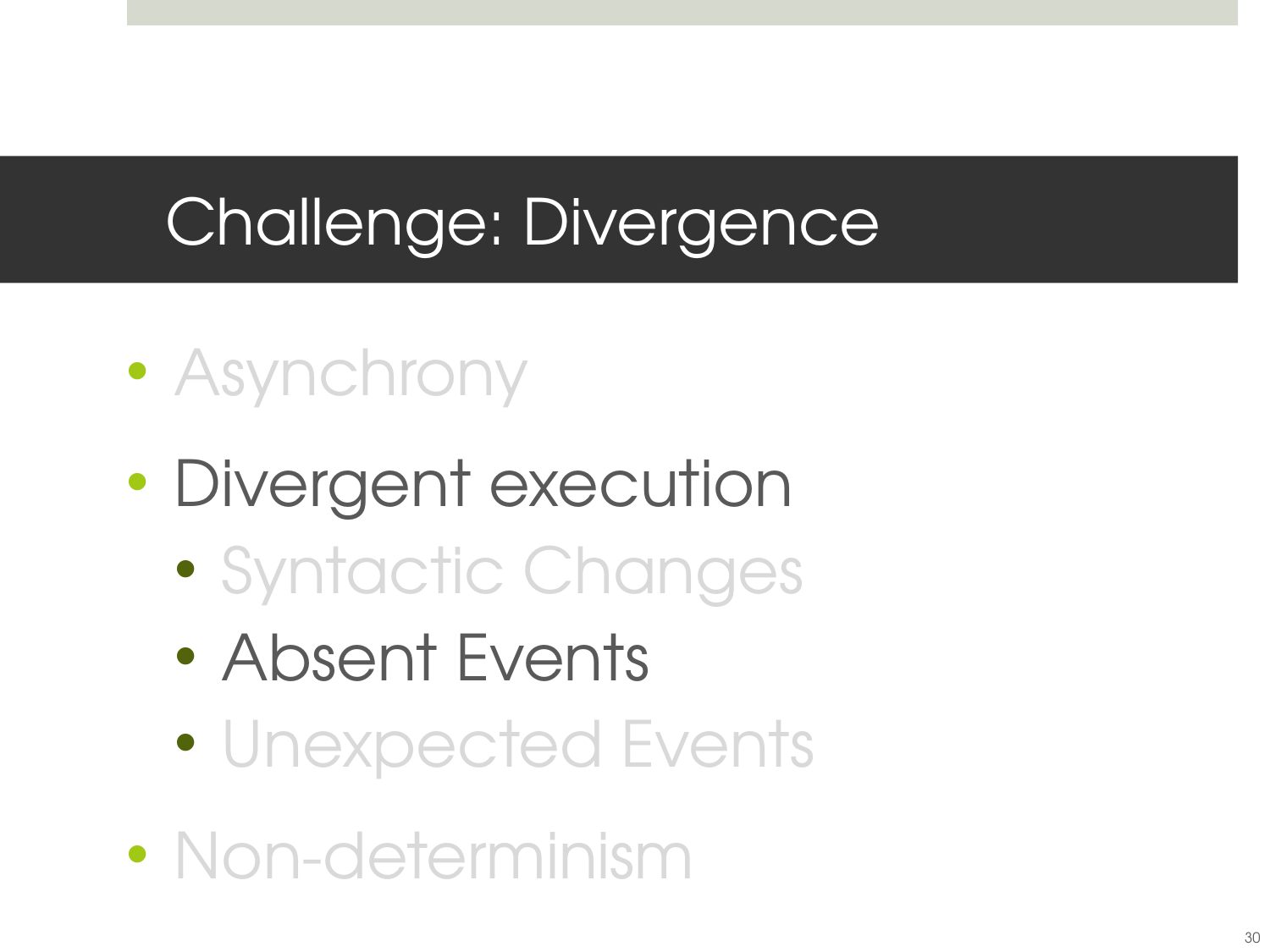

# Challenge: Divergence
Asynchrony
Divergent execution
Syntactic Changes
Absent Events
Unexpected Events
Non-determinism
30